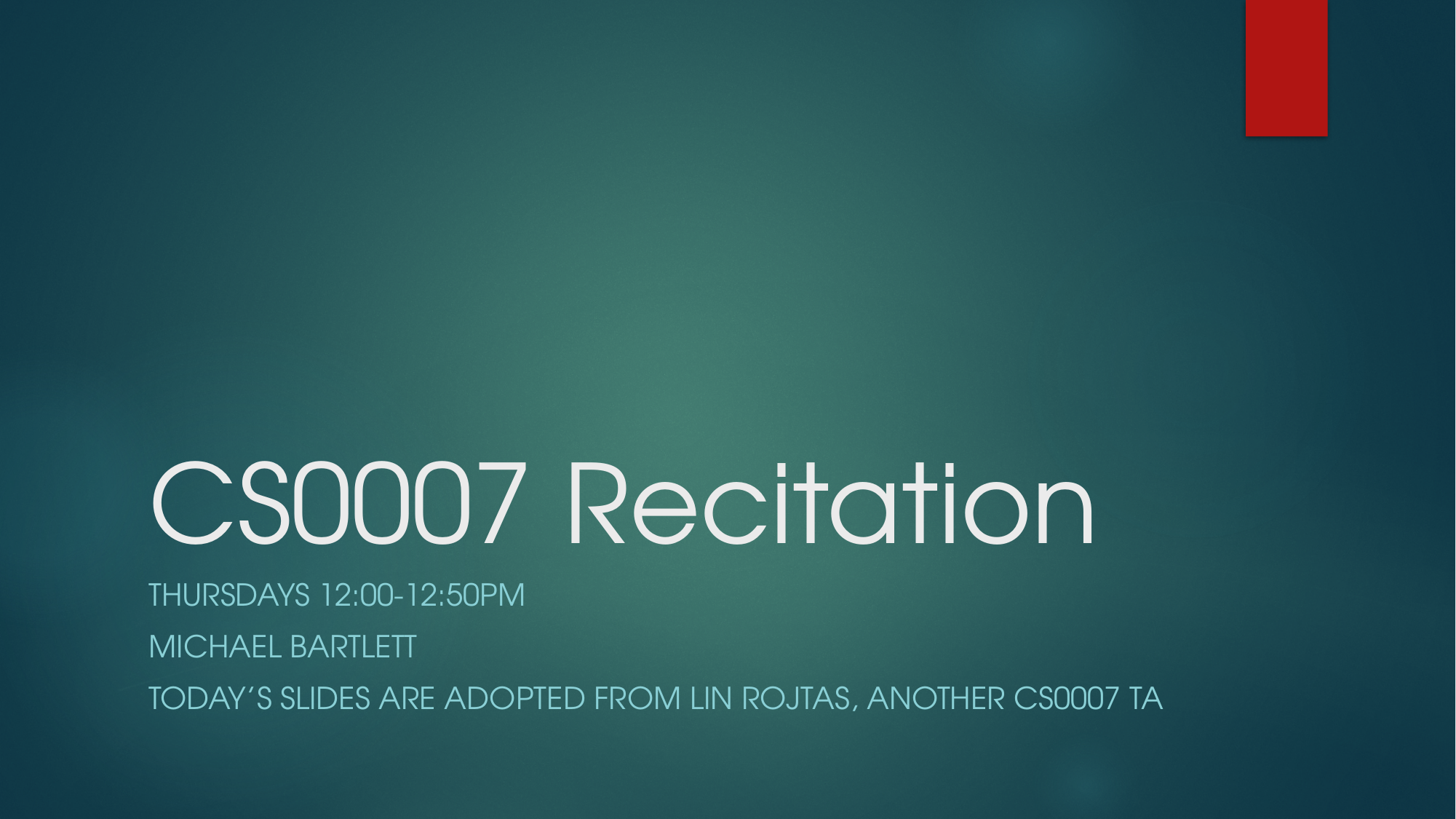

# CS0007 Recitation
Thursdays 12:00-12:50PM
Michael Bartlett
Today’s slides are adopted from lin rojtas, another cs0007 Ta